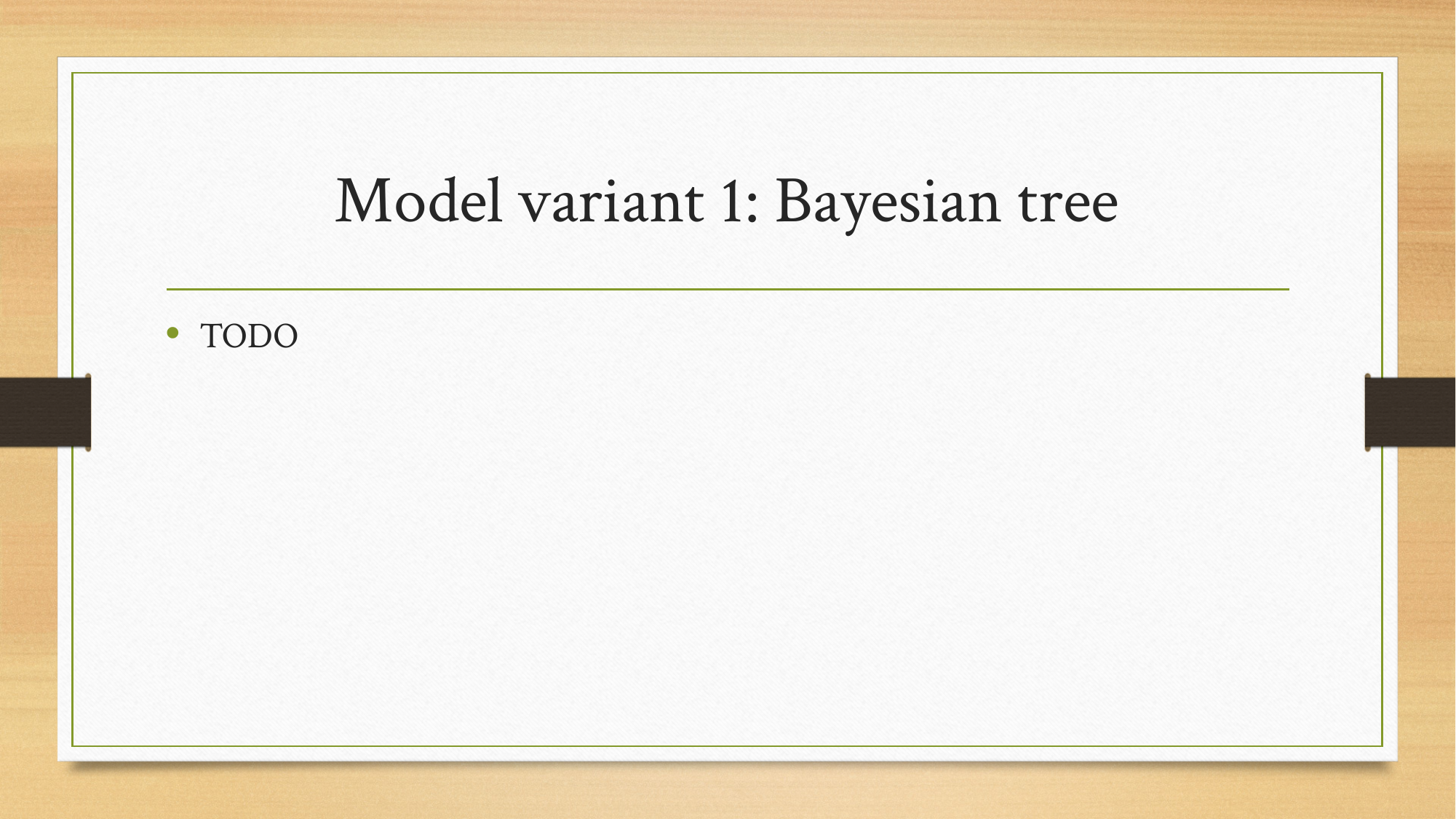

# Model variant 1: Bayesian tree
TODO